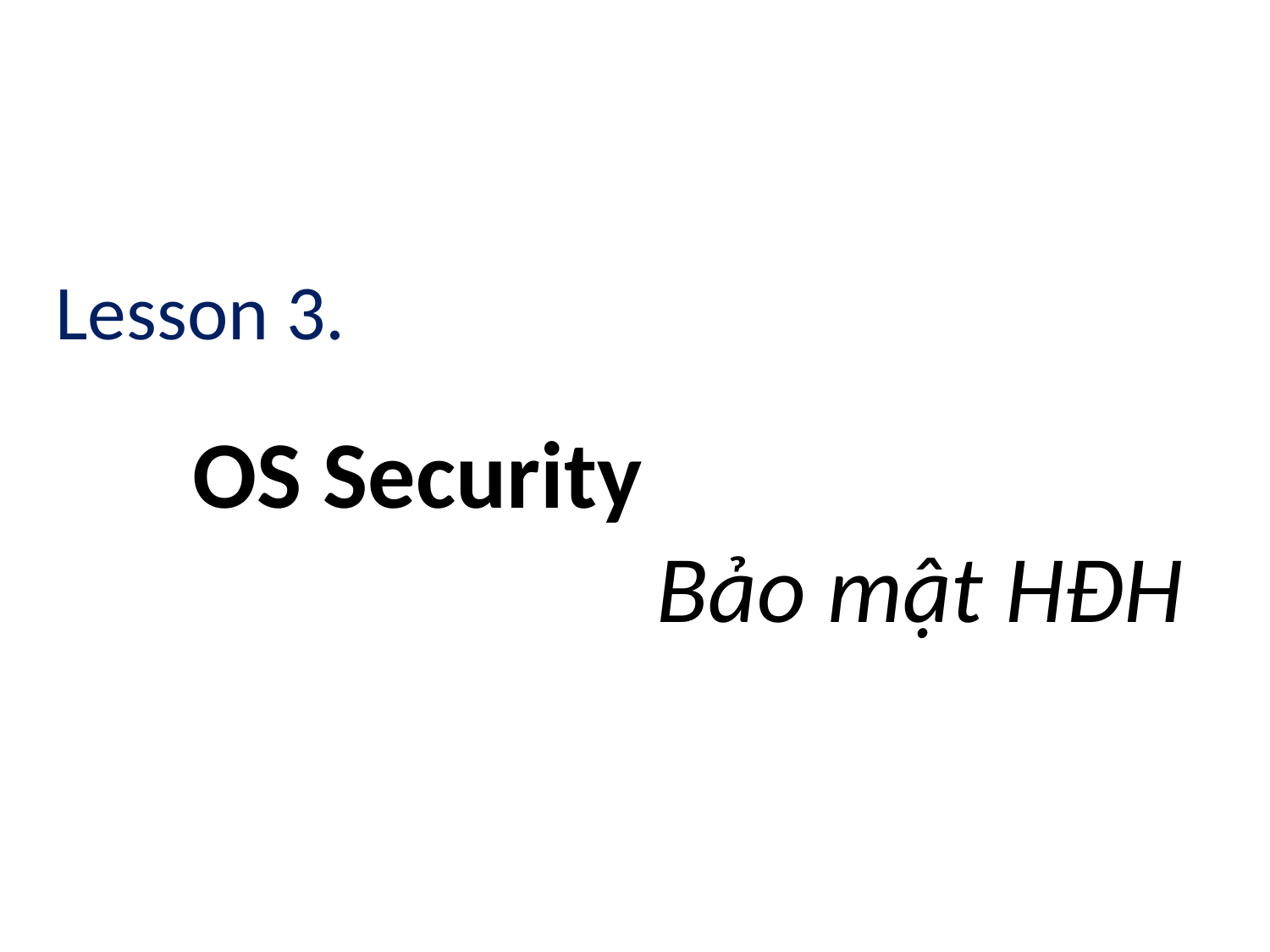

# Lesson 3.
OS Security
Bảo mật HĐH